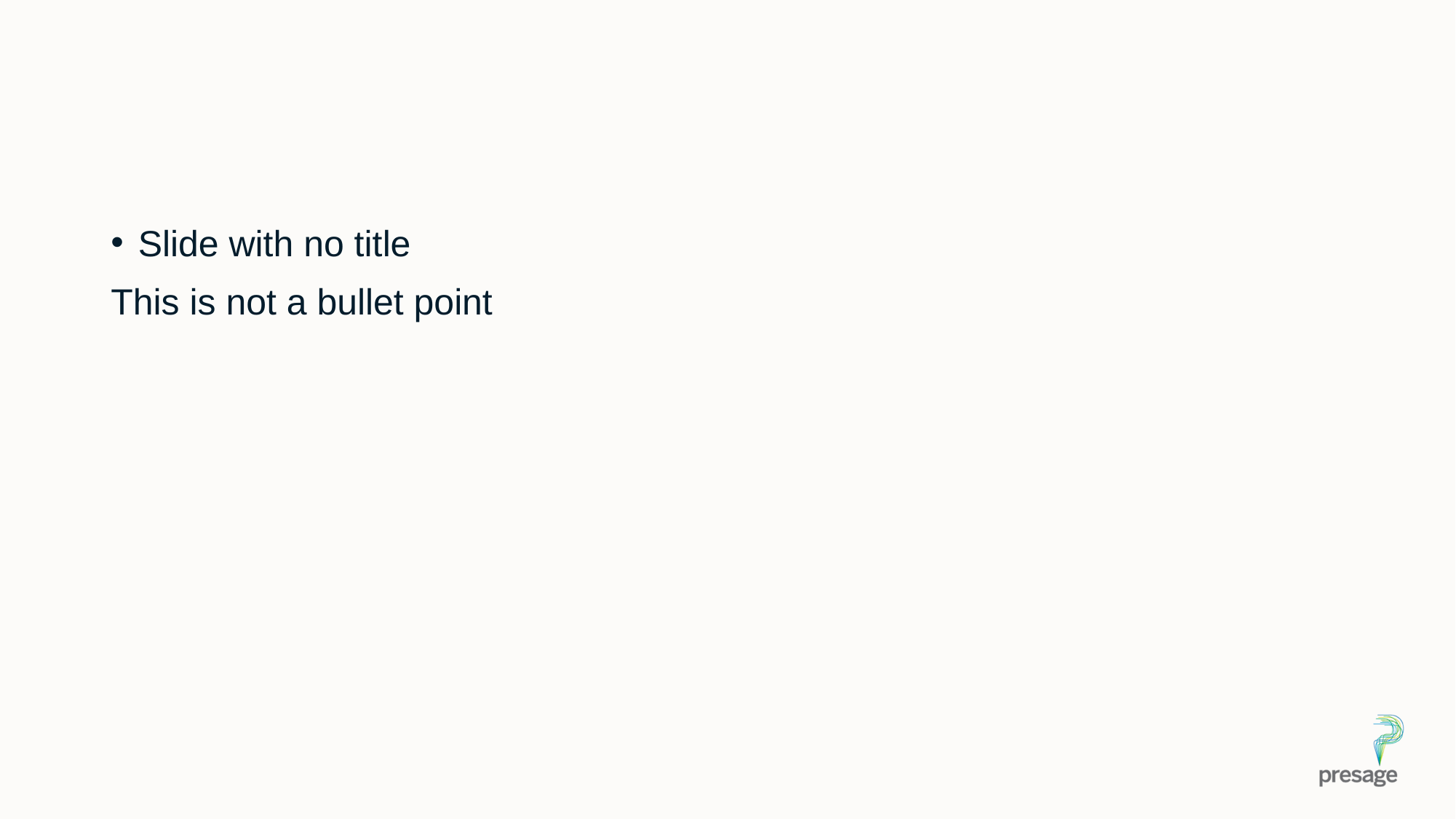

Slide with no title
This is not a bullet point